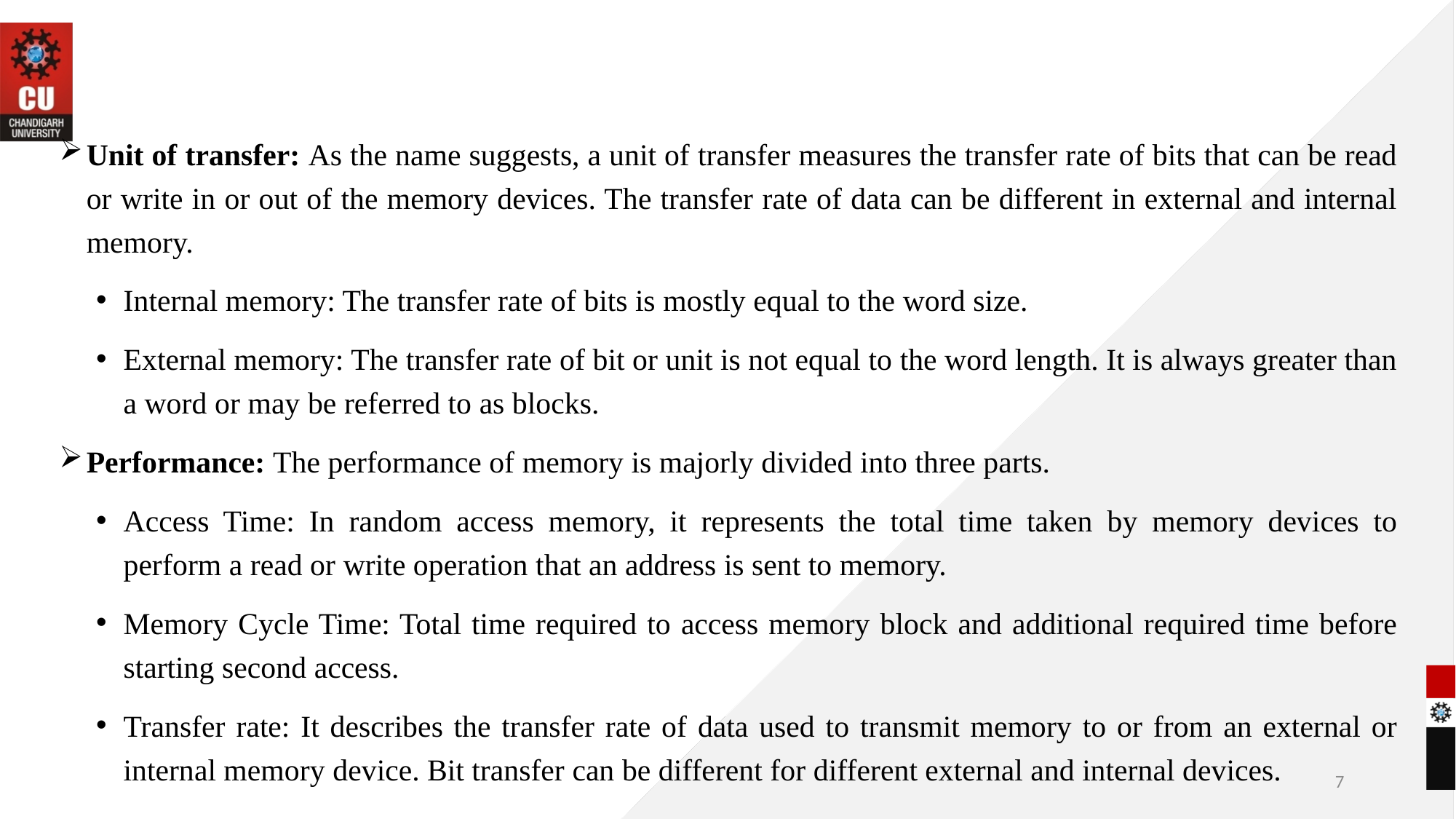

Unit of transfer: As the name suggests, a unit of transfer measures the transfer rate of bits that can be read or write in or out of the memory devices. The transfer rate of data can be different in external and internal memory.
Internal memory: The transfer rate of bits is mostly equal to the word size.
External memory: The transfer rate of bit or unit is not equal to the word length. It is always greater than a word or may be referred to as blocks.
Performance: The performance of memory is majorly divided into three parts.
Access Time: In random access memory, it represents the total time taken by memory devices to perform a read or write operation that an address is sent to memory.
Memory Cycle Time: Total time required to access memory block and additional required time before starting second access.
Transfer rate: It describes the transfer rate of data used to transmit memory to or from an external or internal memory device. Bit transfer can be different for different external and internal devices.

7